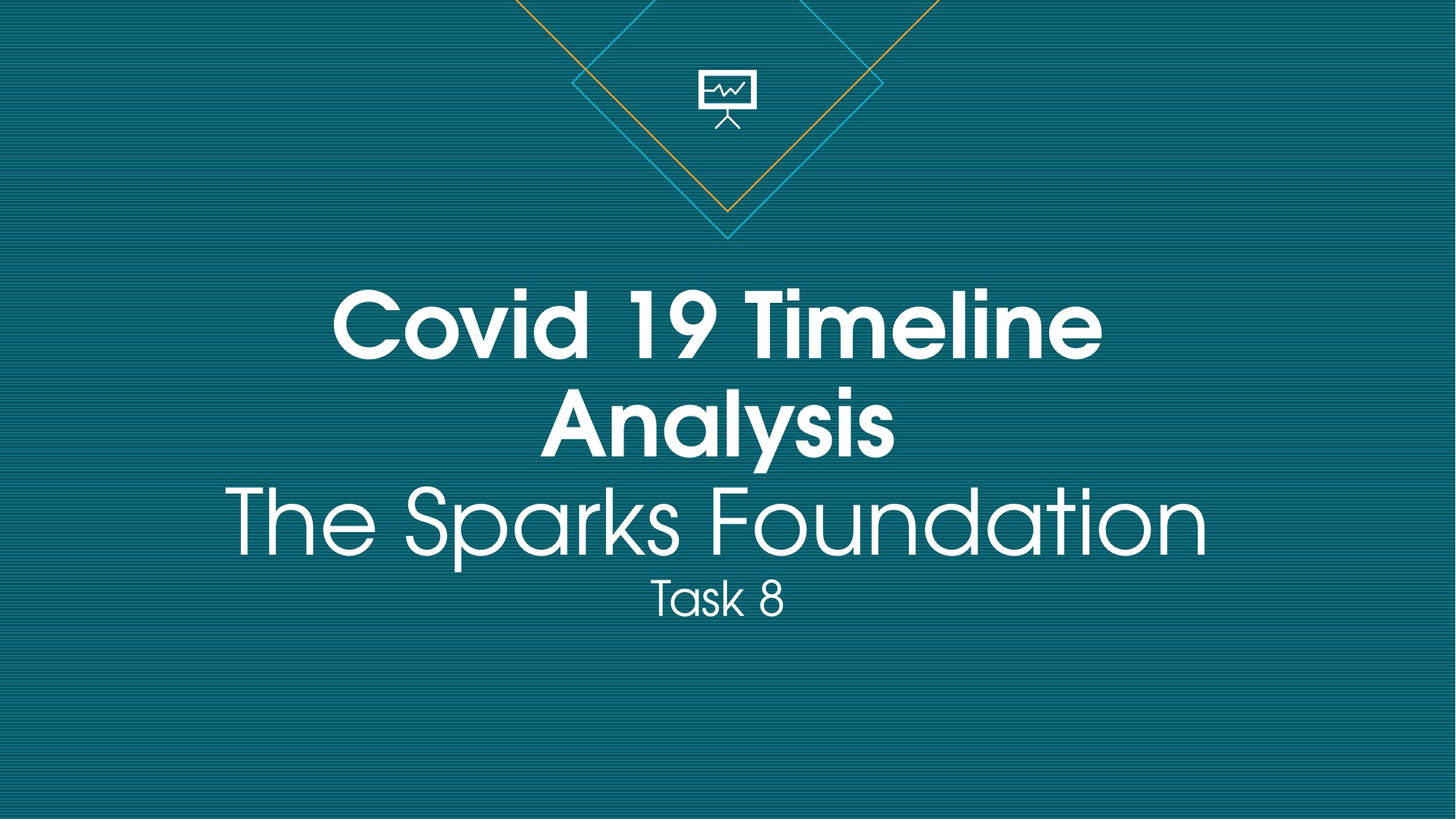

# Covid 19 Timeline Analysis The Sparks Foundation Task 8